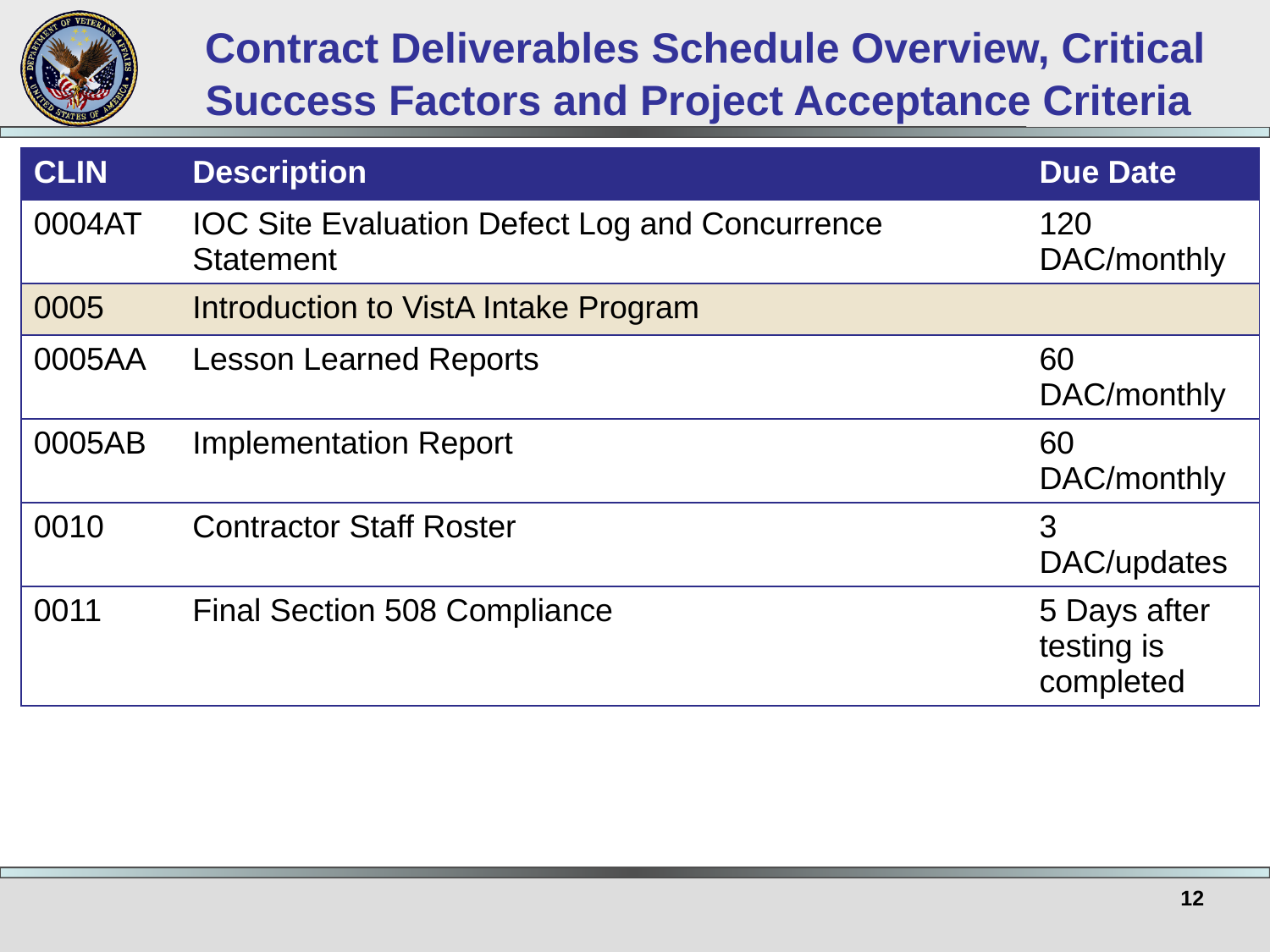

# Contract Deliverables Schedule Overview, Critical Success Factors and Project Acceptance Criteria
| CLIN | Description | Due Date |
| --- | --- | --- |
| 0004AT | IOC Site Evaluation Defect Log and Concurrence Statement | 120 DAC/monthly |
| 0005 | Introduction to VistA Intake Program |  |
| 0005AA | Lesson Learned Reports | 60 DAC/monthly |
| 0005AB | Implementation Report | 60 DAC/monthly |
| 0010 | Contractor Staff Roster | 3 DAC/updates |
| 0011 | Final Section 508 Compliance | 5 Days after testing is completed |
12